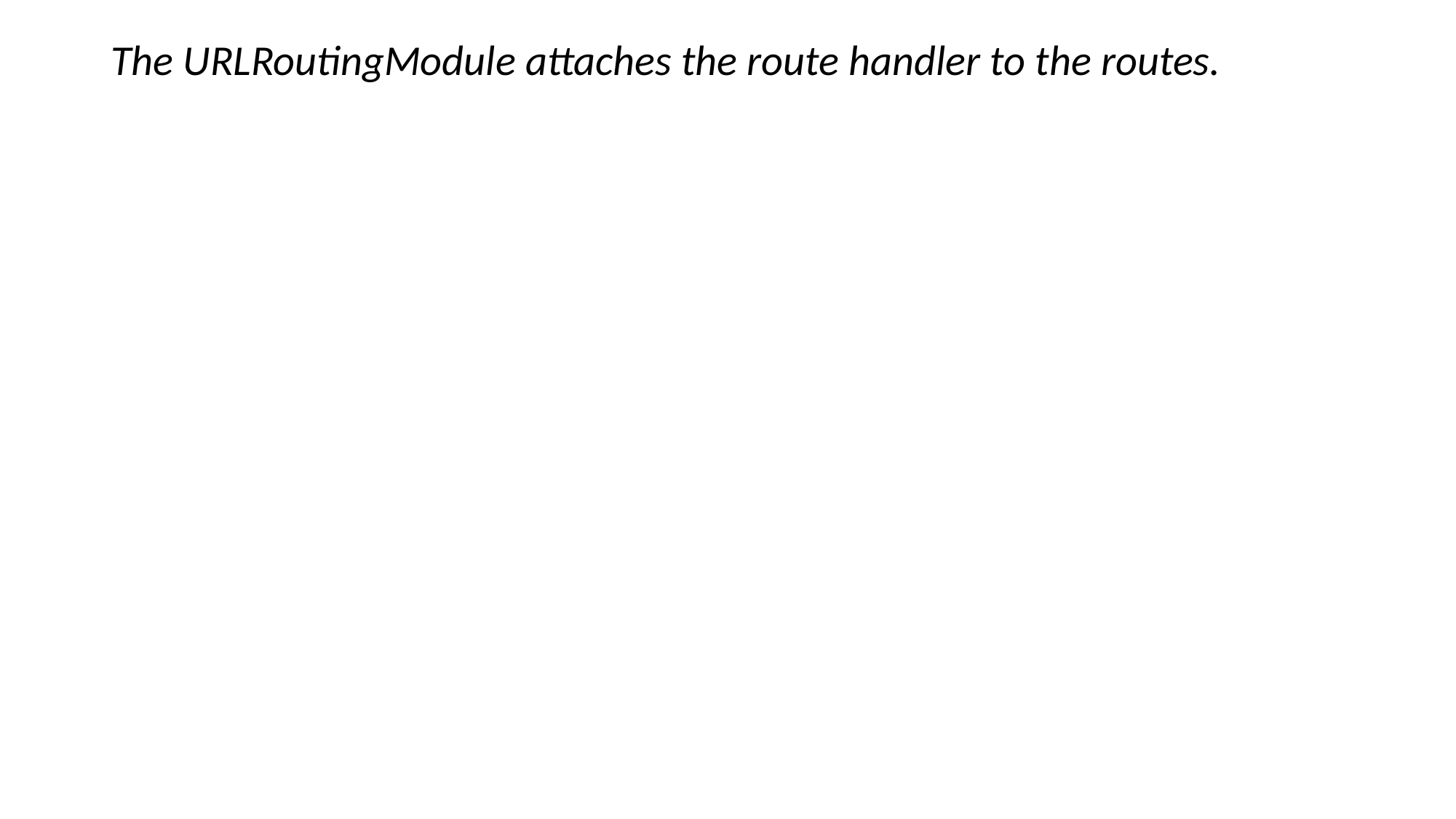

The URLRoutingModule attaches the route handler to the routes.